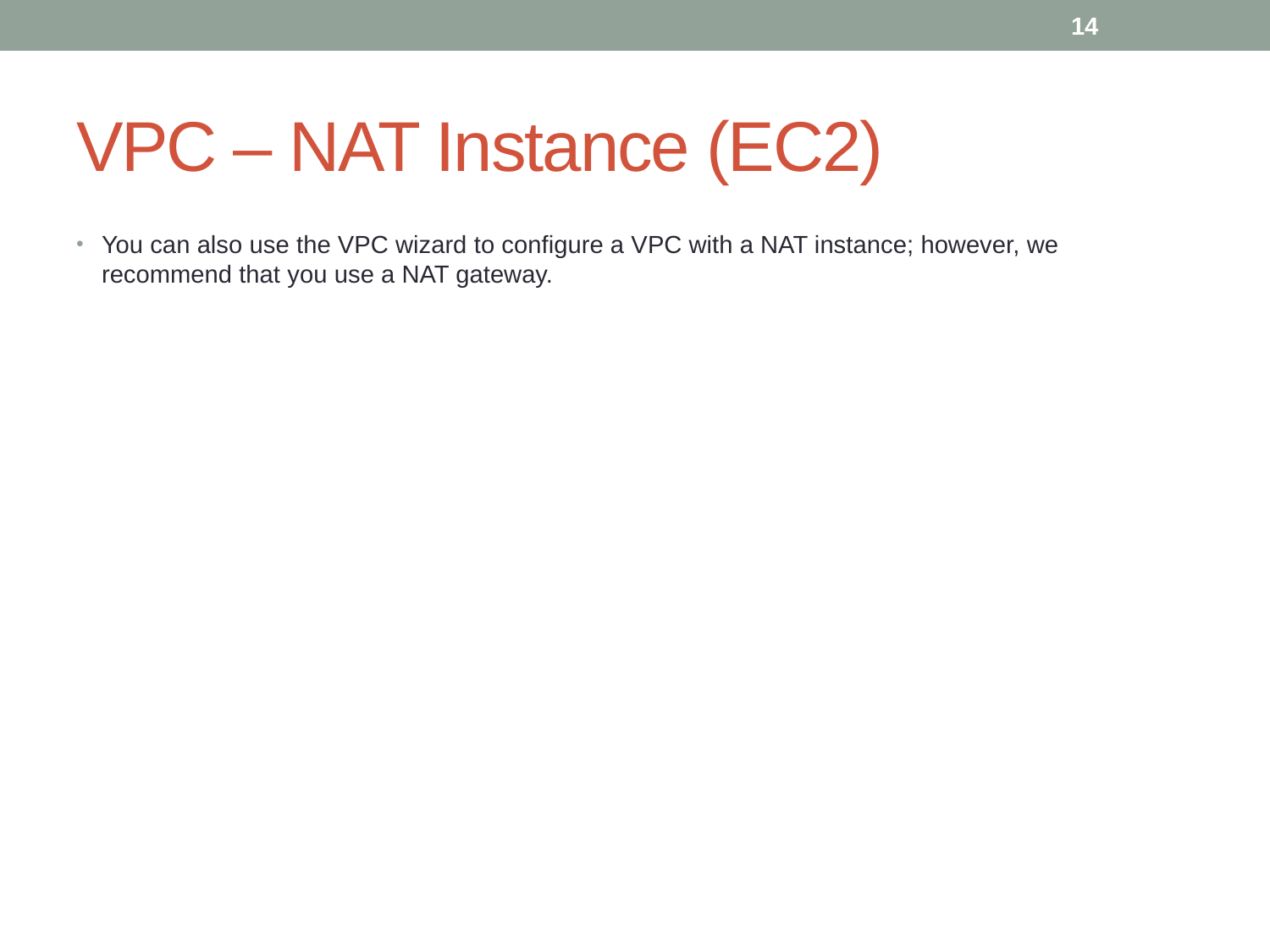

14
# VPC – NAT Instance (EC2)
You can also use the VPC wizard to configure a VPC with a NAT instance; however, we recommend that you use a NAT gateway.